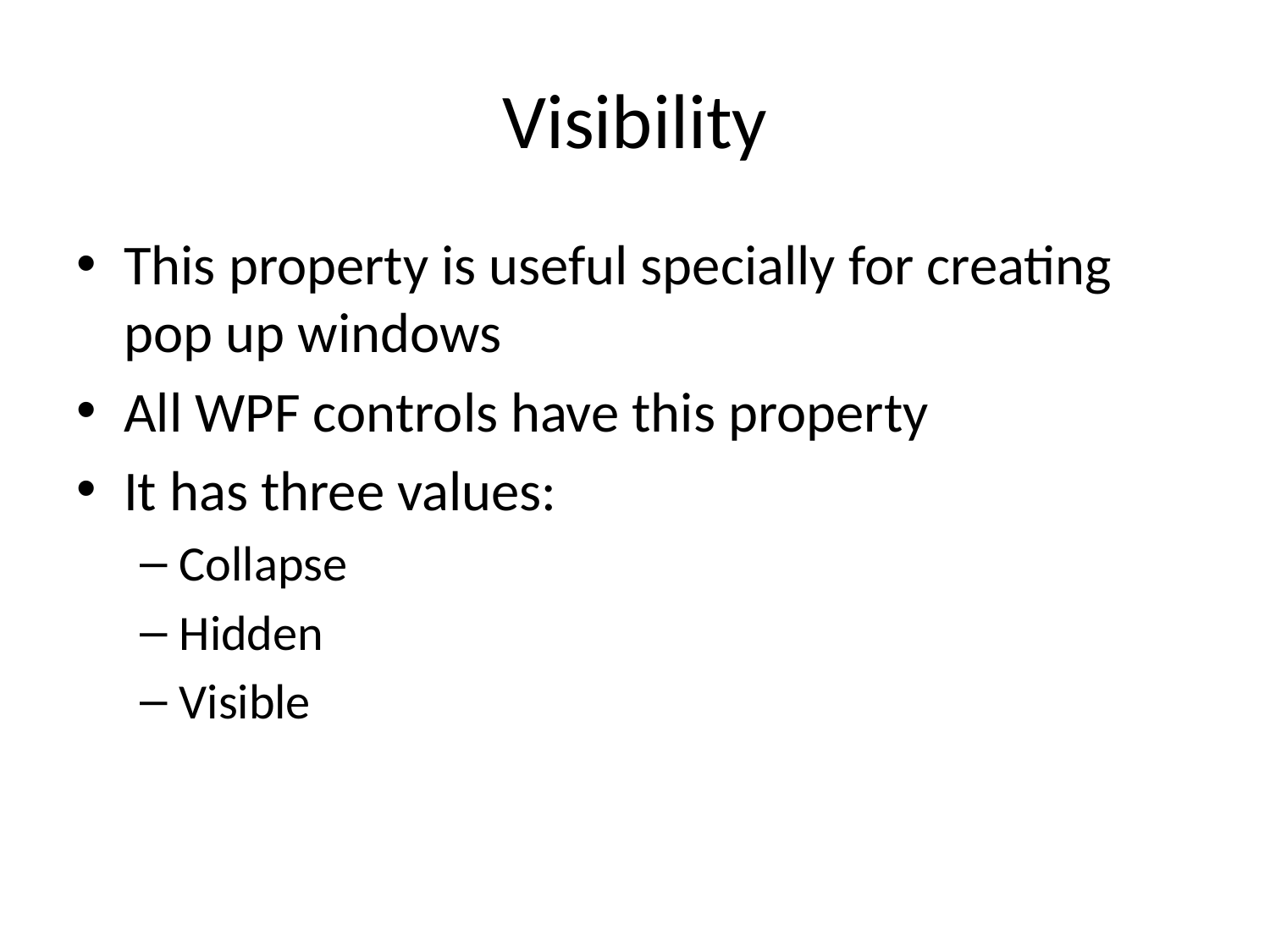

# Visibility
This property is useful specially for creating pop up windows
All WPF controls have this property
It has three values:
Collapse
Hidden
Visible